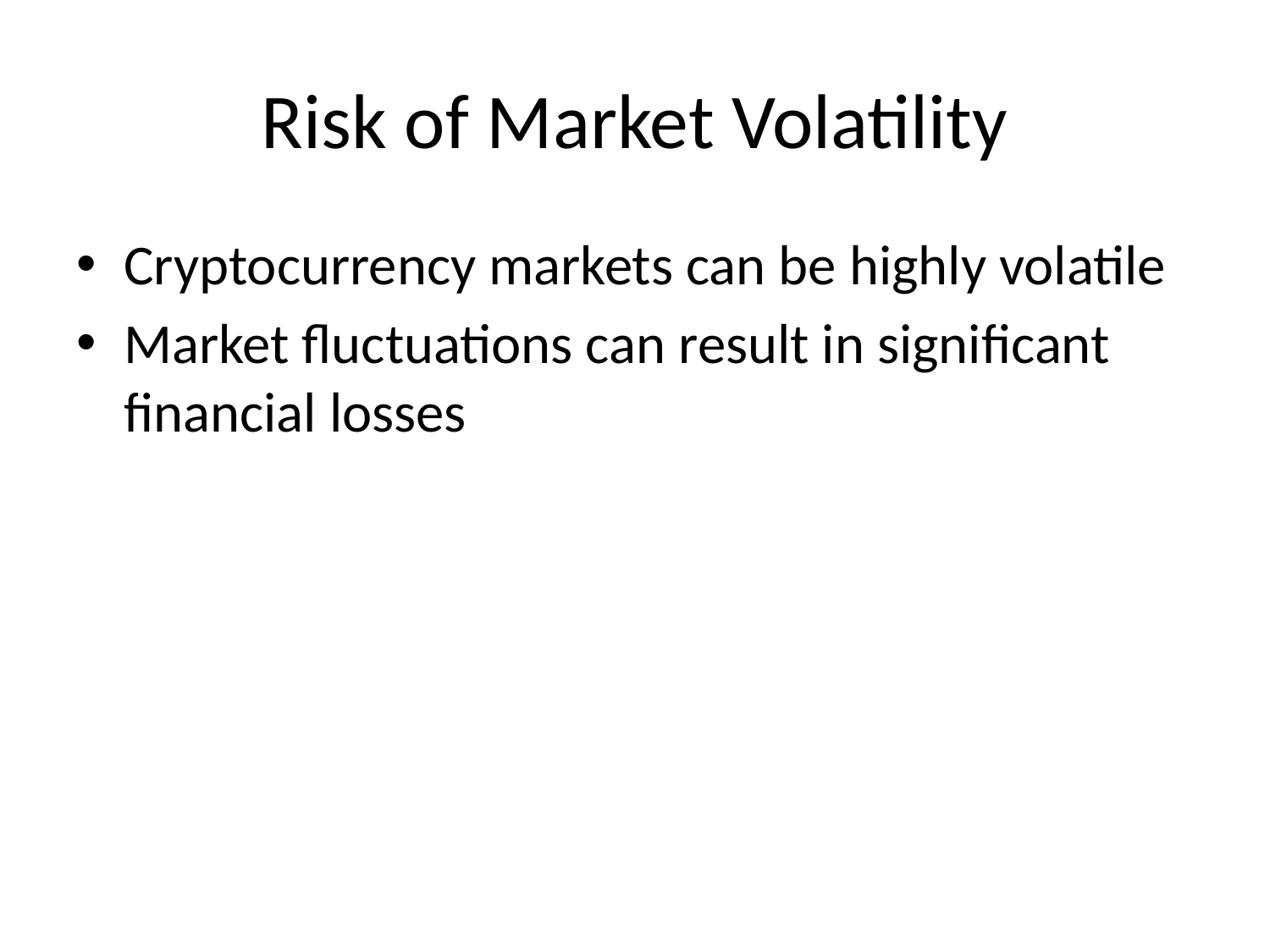

# Risk of Market Volatility
Cryptocurrency markets can be highly volatile
Market fluctuations can result in significant financial losses